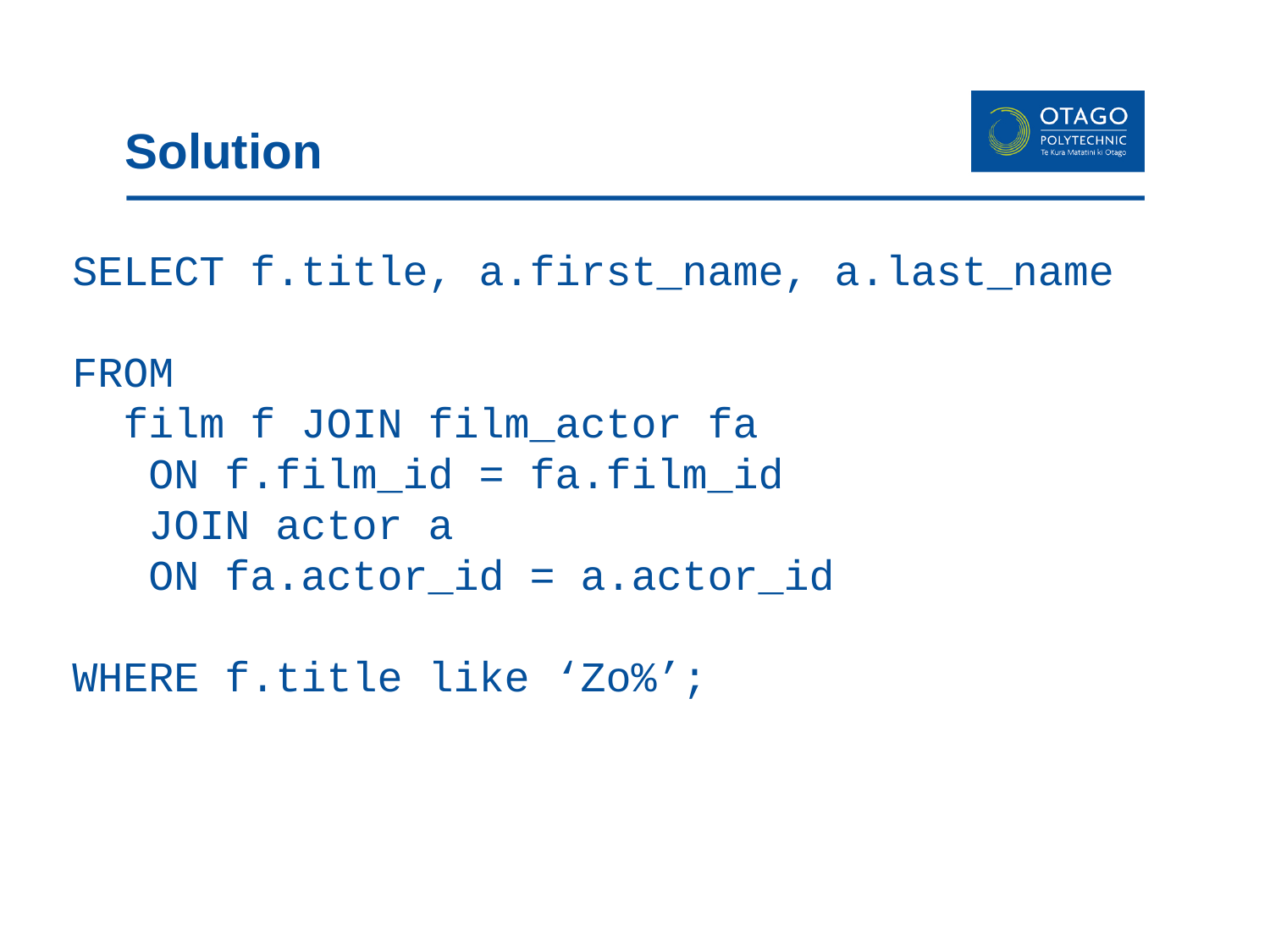

# Solution
SELECT f.title, a.first_name, a.last_name
FROM
  film f JOIN film_actor fa
   ON f.film_id = fa.film_id
   JOIN actor a
   ON fa.actor_id = a.actor_id
WHERE f.title like ‘Zo%’;